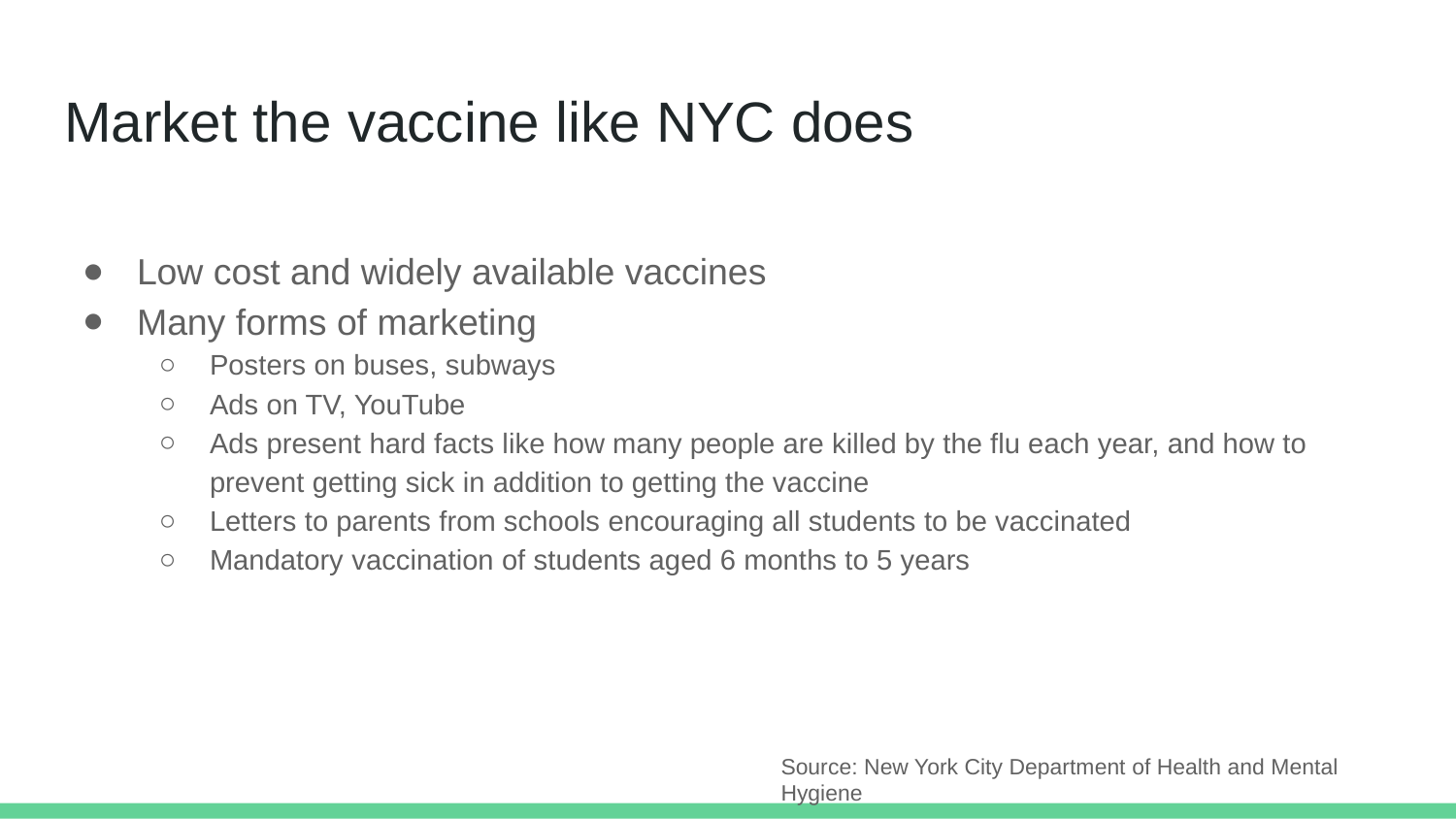

# Market the vaccine like NYC does

Low cost and widely available vaccines
Many forms of marketing
Posters on buses, subways
Ads on TV, YouTube
Ads present hard facts like how many people are killed by the flu each year, and how to prevent getting sick in addition to getting the vaccine
Letters to parents from schools encouraging all students to be vaccinated
Mandatory vaccination of students aged 6 months to 5 years
Source: New York City Department of Health and Mental Hygiene